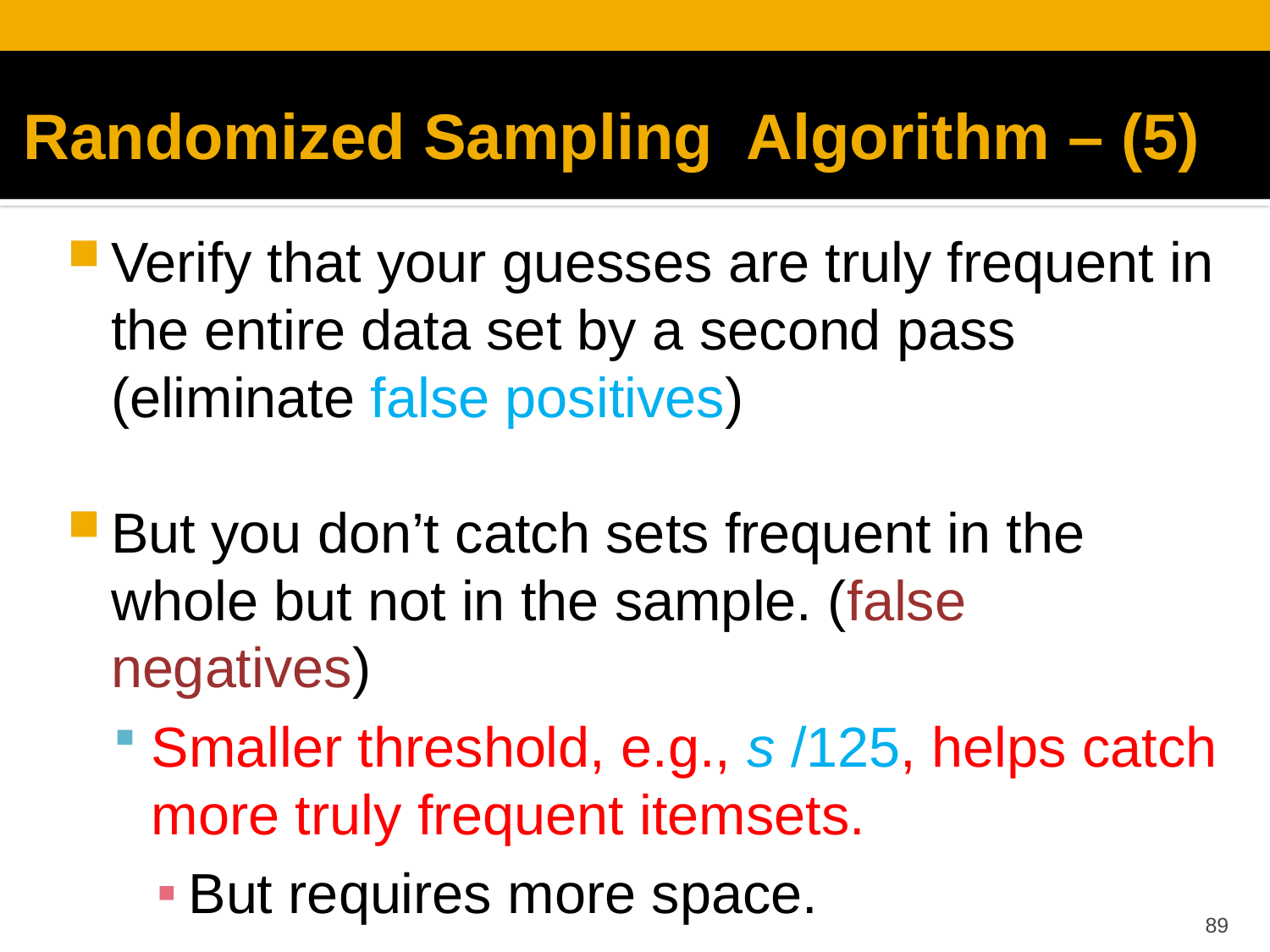

# Randomized Sampling  Algorithm – (5)
Verify that your guesses are truly frequent in the entire data set by a second pass (eliminate false positives)

But you don’t catch sets frequent in the whole but not in the sample. (false negatives)
Smaller threshold, e.g., s /125, helps catch more truly frequent itemsets.
But requires more space.
89